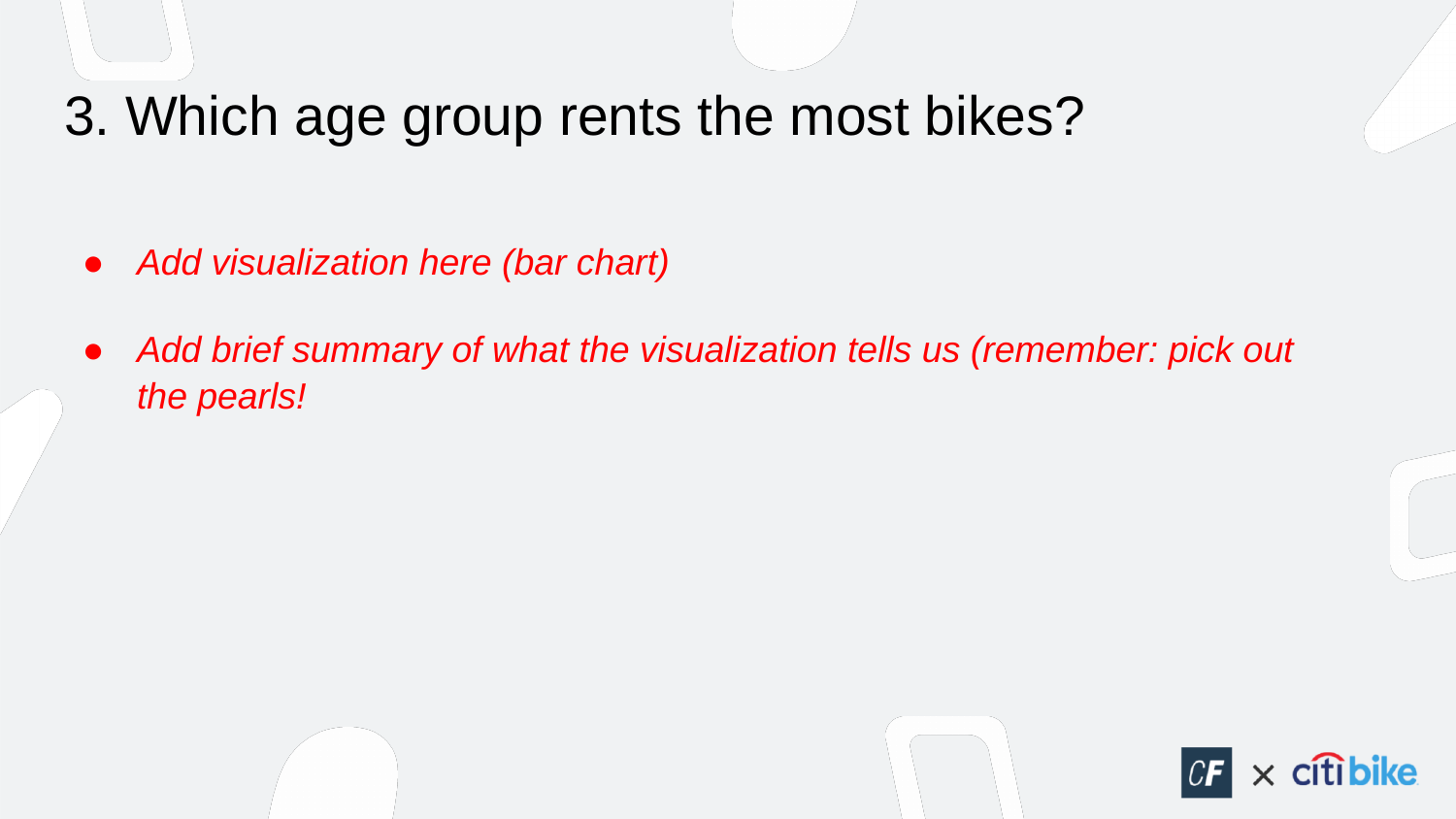

# 3. Which age group rents the most bikes?
Add visualization here (bar chart)
Add brief summary of what the visualization tells us (remember: pick out the pearls!